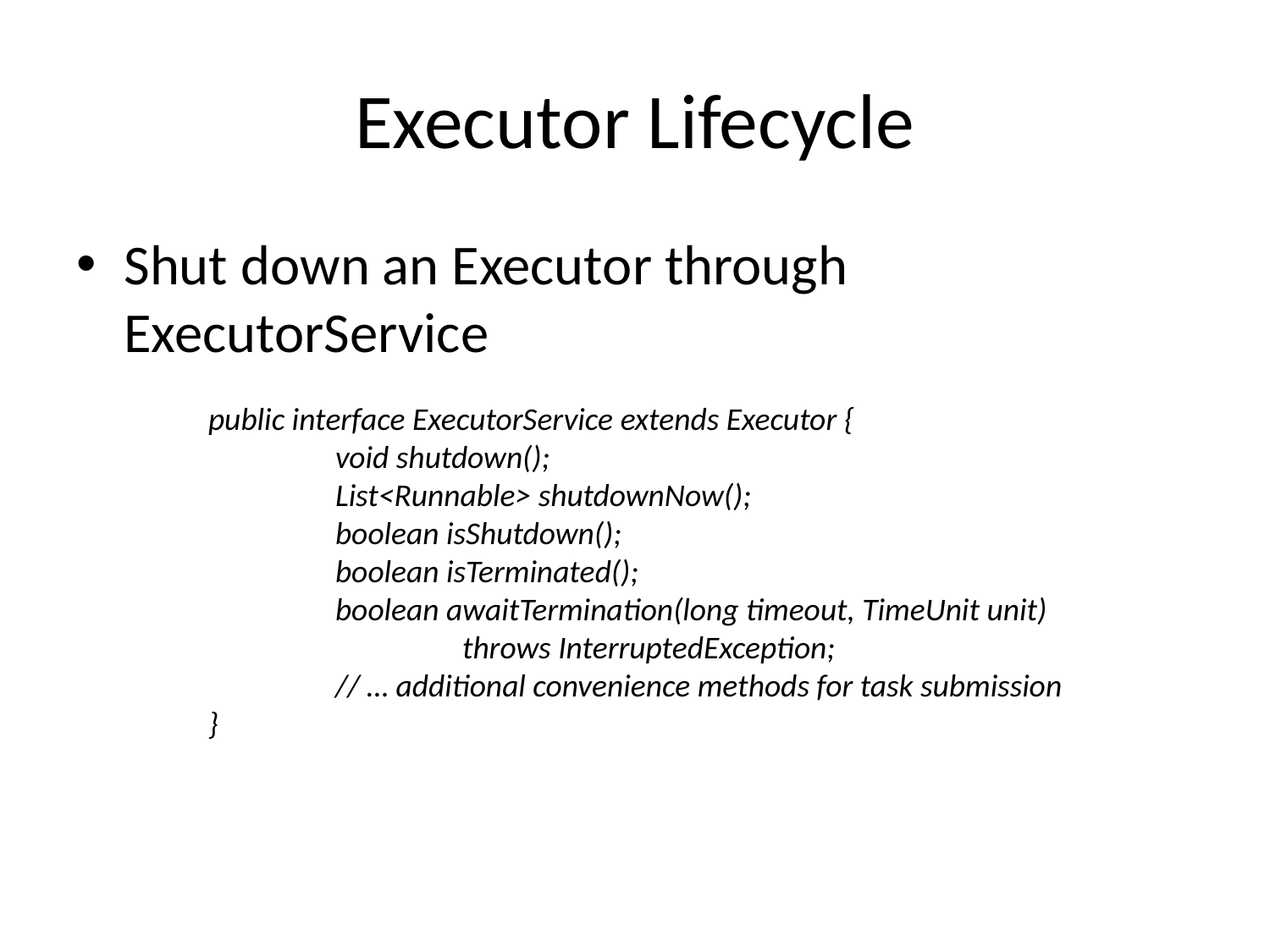

# Executor Lifecycle
Shut down an Executor through ExecutorService
public interface ExecutorService extends Executor {
	void shutdown();
	List<Runnable> shutdownNow();
	boolean isShutdown();
	boolean isTerminated();
	boolean awaitTermination(long timeout, TimeUnit unit)
		throws InterruptedException;
	// … additional convenience methods for task submission
}